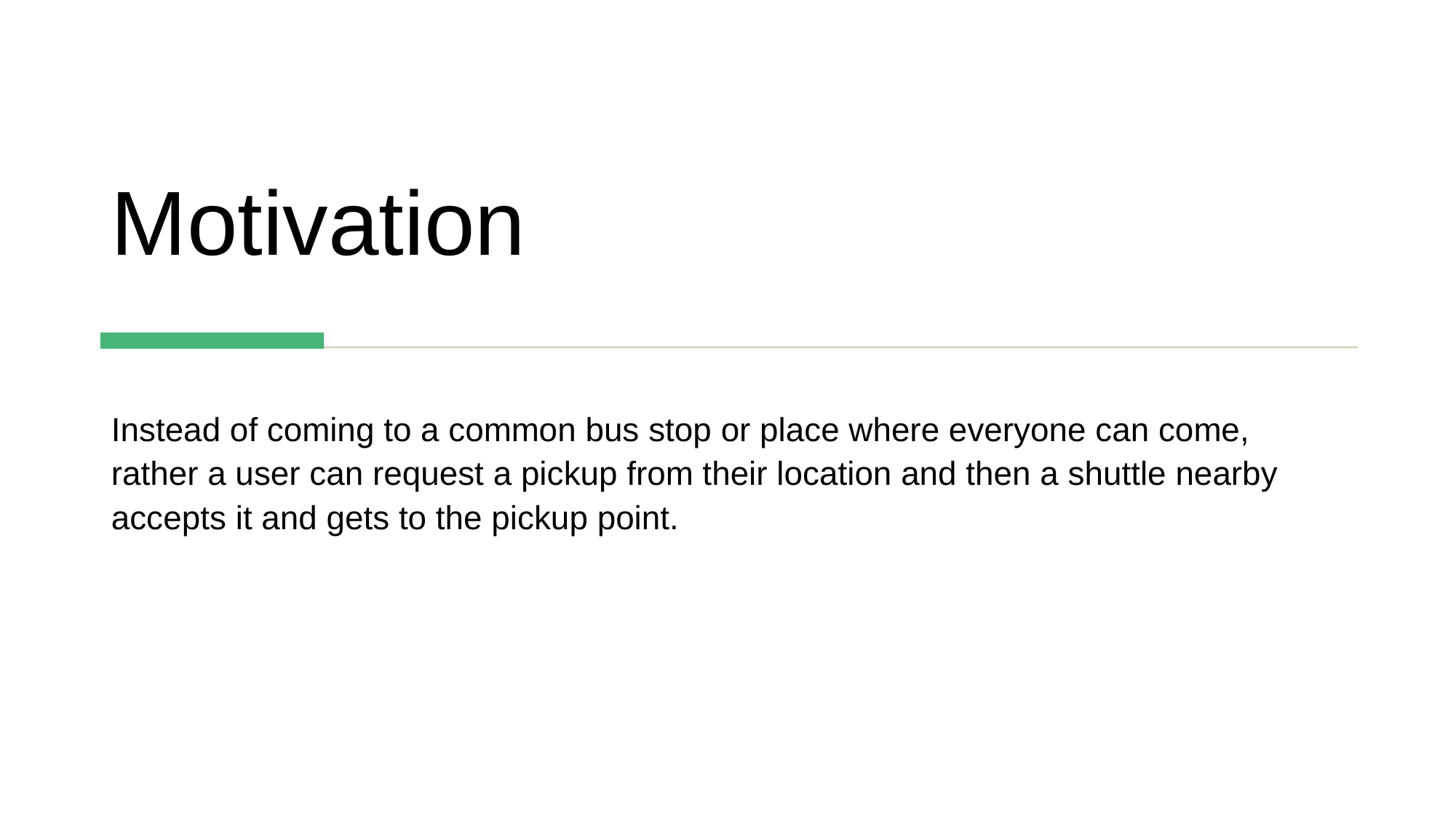

# Motivation

Instead of coming to a common bus stop or place where everyone can come, rather a user can request a pickup from their location and then a shuttle nearby accepts it and gets to the pickup point.